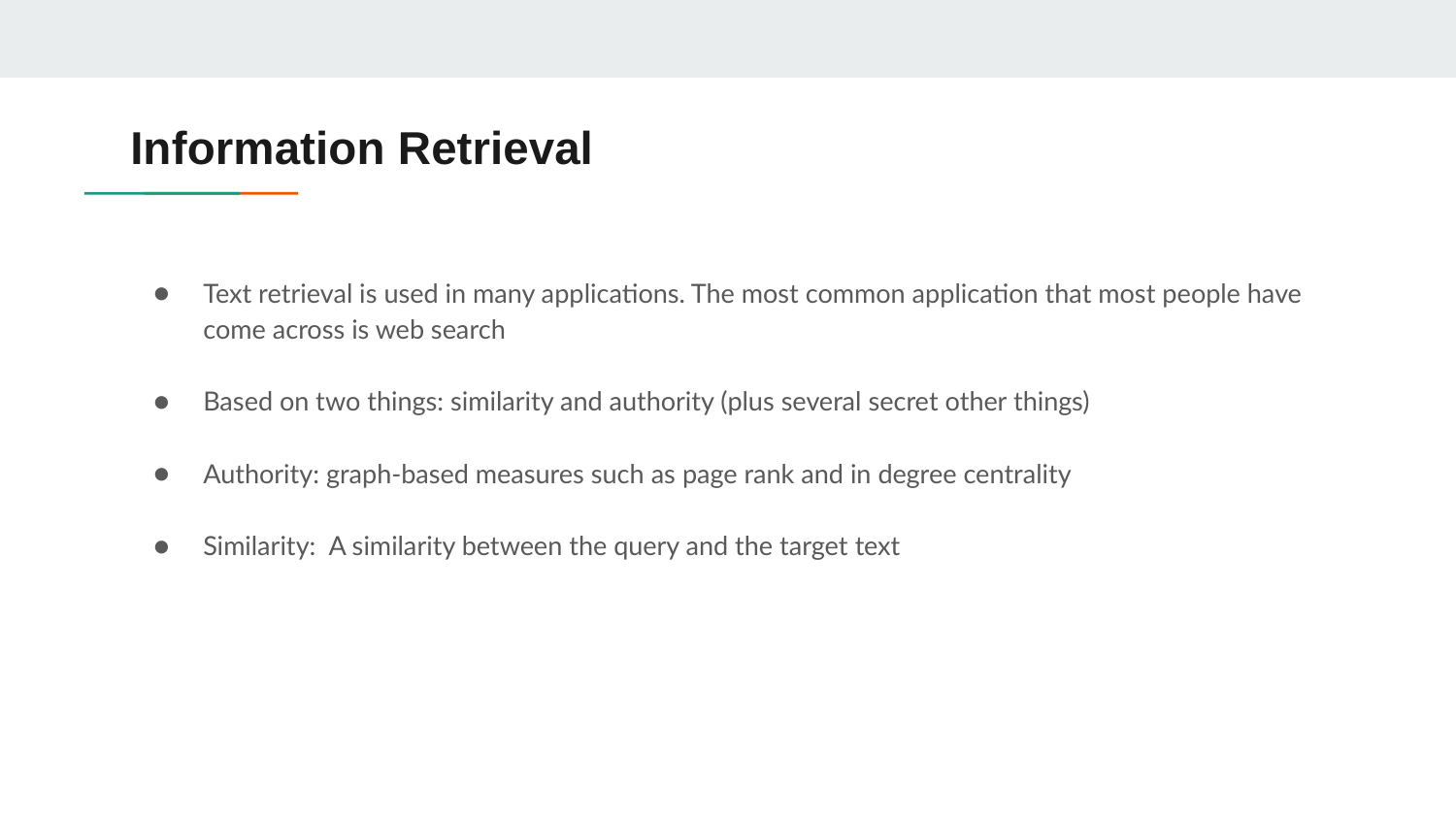

# Information Retrieval
Text retrieval is used in many applications. The most common application that most people have come across is web search

Based on two things: similarity and authority (plus several secret other things)

Authority: graph-based measures such as page rank and in degree centrality

Similarity:  A similarity between the query and the target text